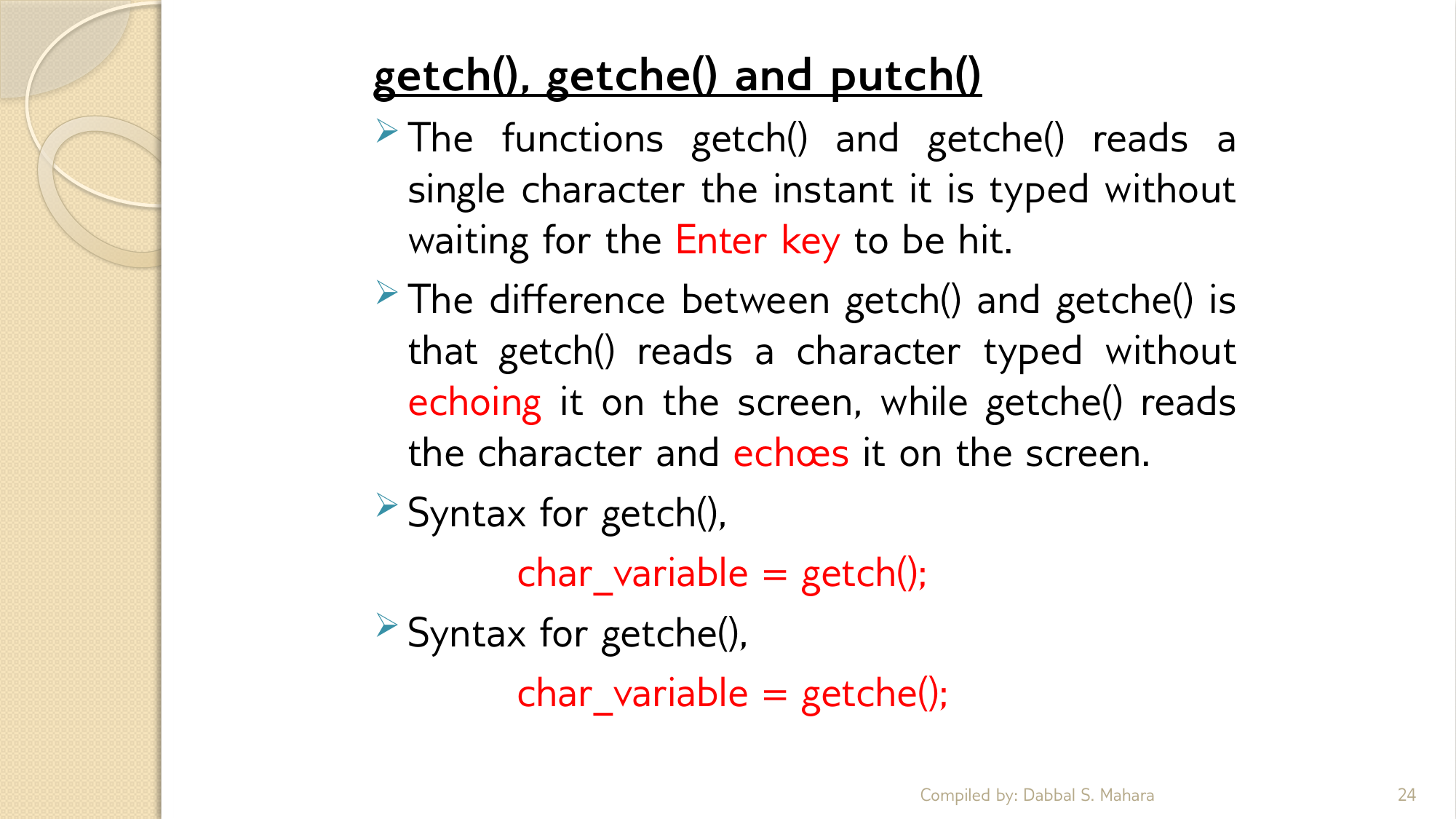

getch(), getche() and putch()
The functions getch() and getche() reads a single character the instant it is typed without waiting for the Enter key to be hit.
The difference between getch() and getche() is that getch() reads a character typed without echoing it on the screen, while getche() reads the character and echoes it on the screen.
Syntax for getch(),
		char_variable = getch();
Syntax for getche(),
		char_variable = getche();
Compiled by: Dabbal S. Mahara
24